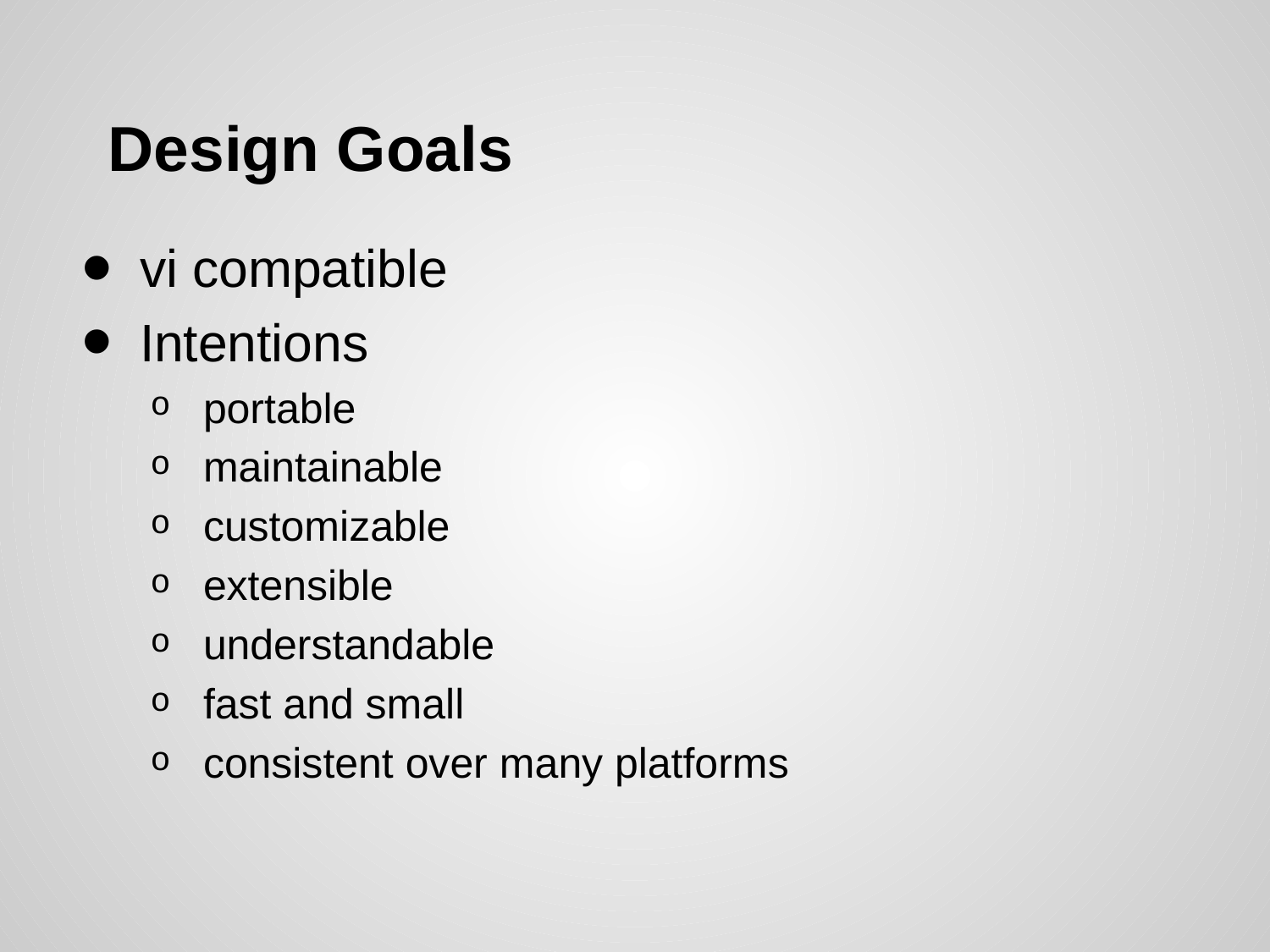

# Design Goals
vi compatible
Intentions
portable
maintainable
customizable
extensible
understandable
fast and small
consistent over many platforms